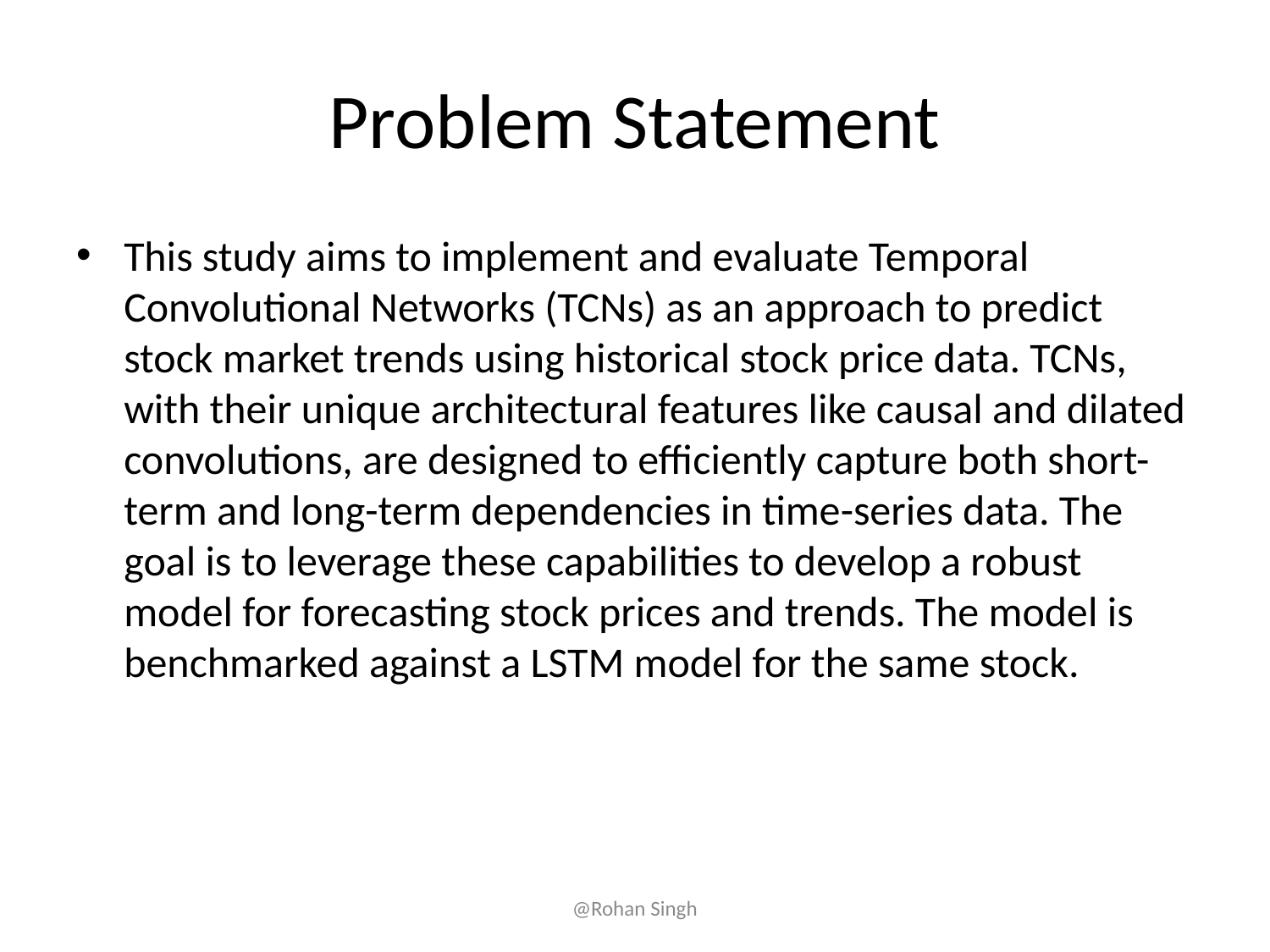

# Problem Statement
This study aims to implement and evaluate Temporal Convolutional Networks (TCNs) as an approach to predict stock market trends using historical stock price data. TCNs, with their unique architectural features like causal and dilated convolutions, are designed to efficiently capture both short-term and long-term dependencies in time-series data. The goal is to leverage these capabilities to develop a robust model for forecasting stock prices and trends. The model is benchmarked against a LSTM model for the same stock.
@Rohan Singh